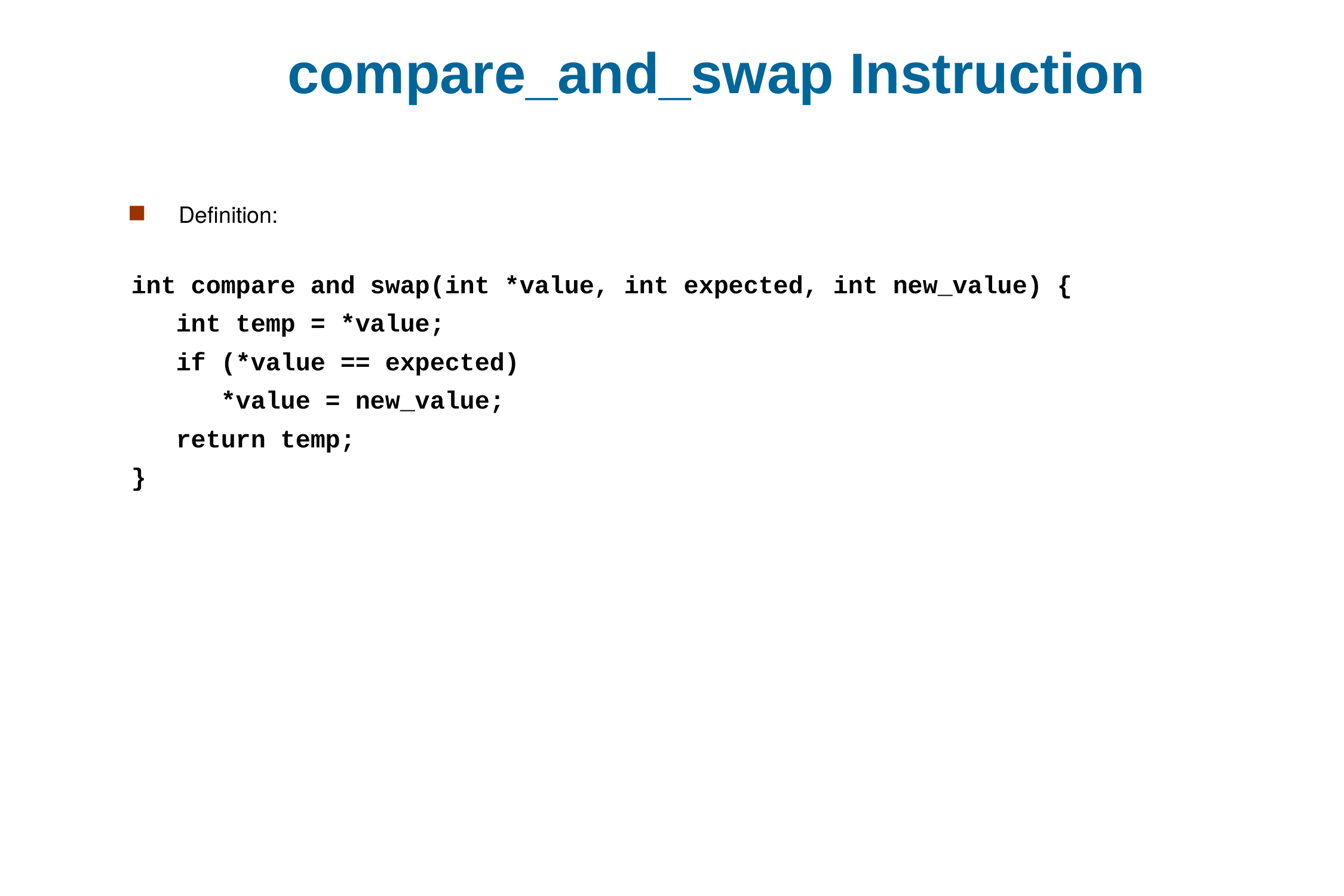

# compare_and_swap Instruction

Definition:

int compare and swap(int *value, int expected, int new_value) {
   int temp = *value;
   if (*value == expected)
      *value = new_value;
   return temp;
}